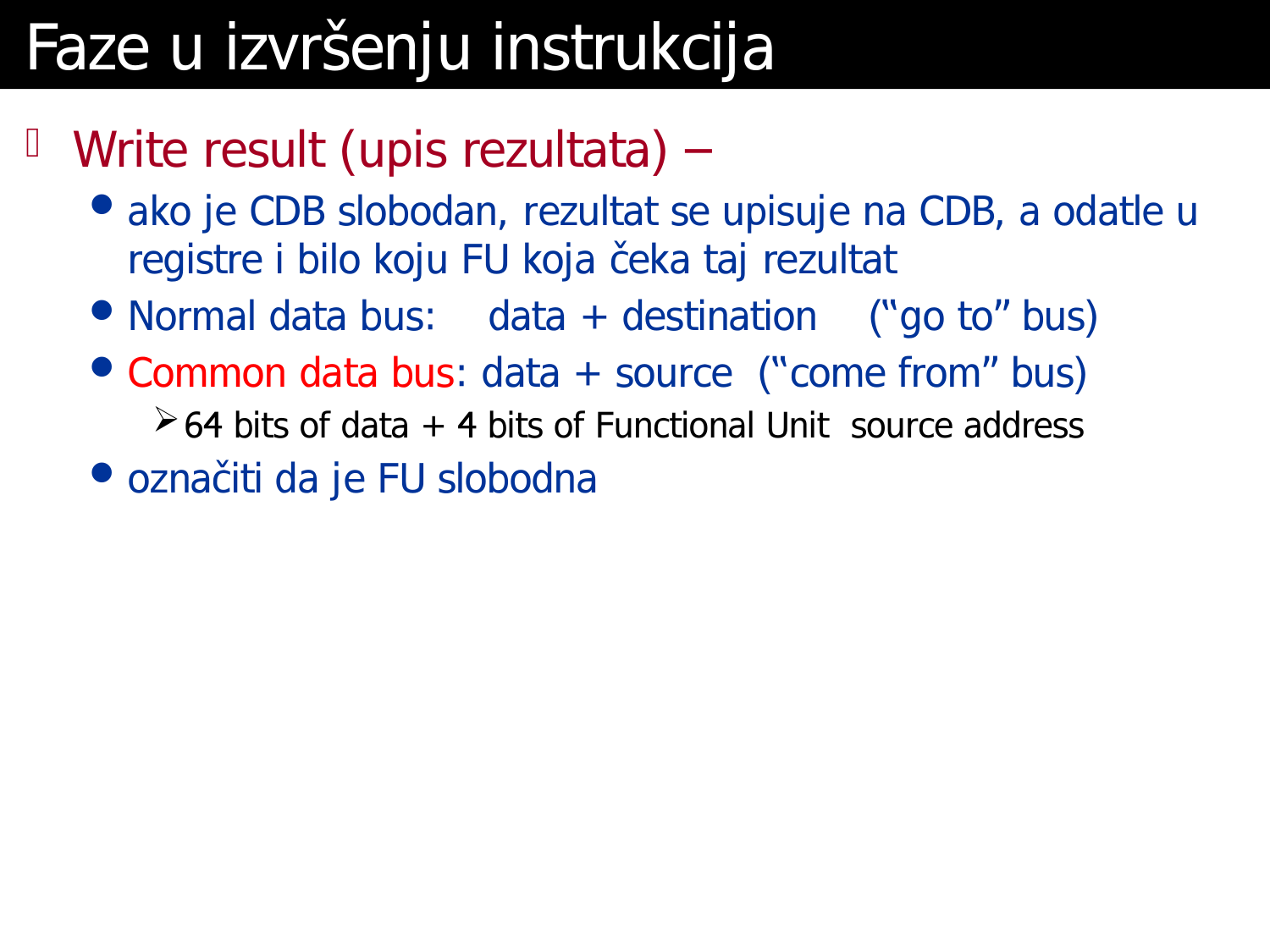

# Faze u izvršenju instrukcija
Write result (upis rezultata) –
ako je CDB slobodan, rezultat se upisuje na CDB, a odatle u registre i bilo koju FU koja čeka taj rezultat
Normal data bus:    data + destination    (“go to” bus)
Common data bus: data + source  (“come from” bus)
64 bits of data + 4 bits of Functional Unit  source address
označiti da je FU slobodna